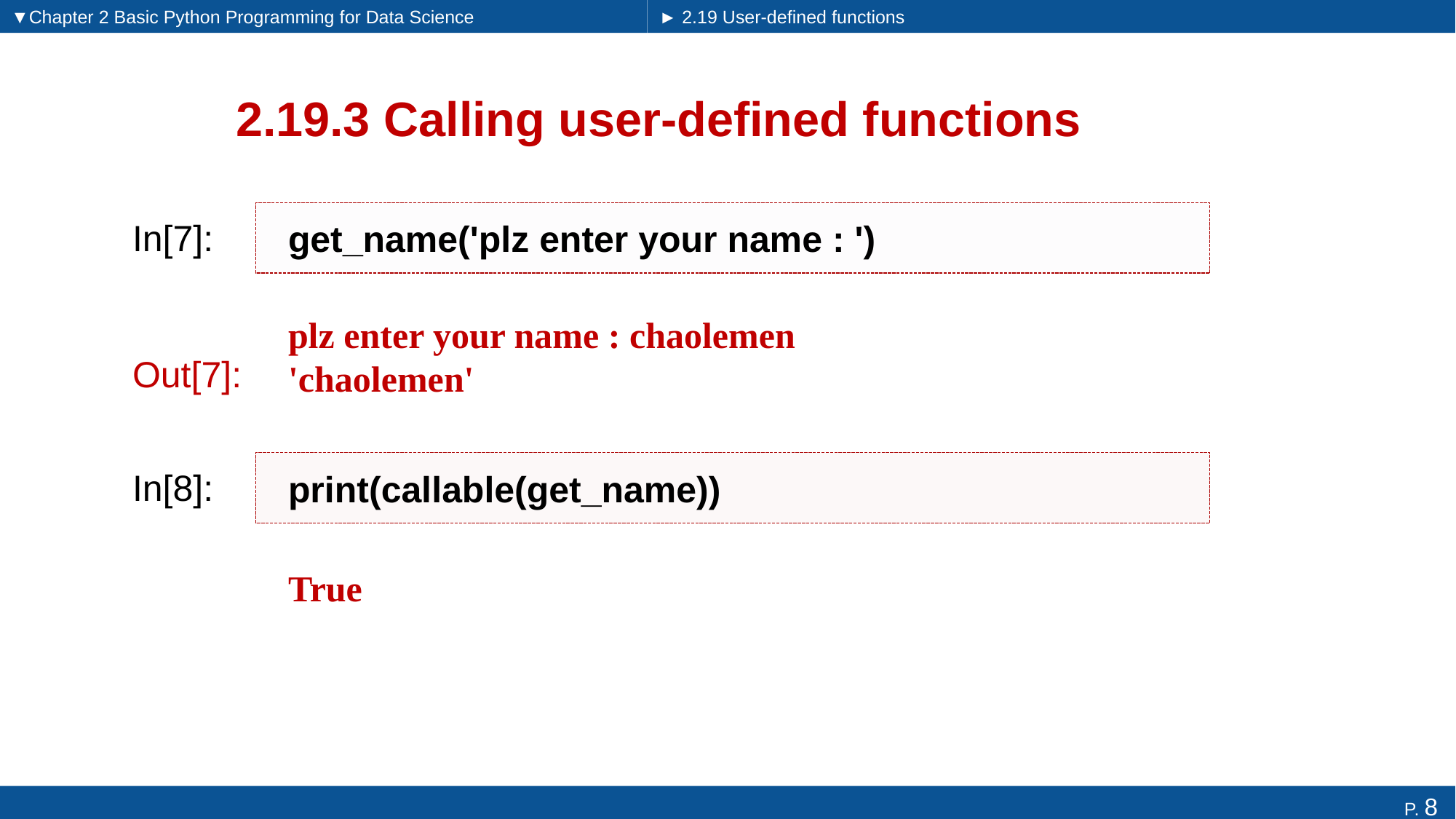

▼Chapter 2 Basic Python Programming for Data Science
► 2.19 User-defined functions
# 2.19.3 Calling user-defined functions
get_name('plz enter your name : ')
In[7]:
plz enter your name : chaolemen
'chaolemen'
Out[7]:
print(callable(get_name))
In[8]:
True